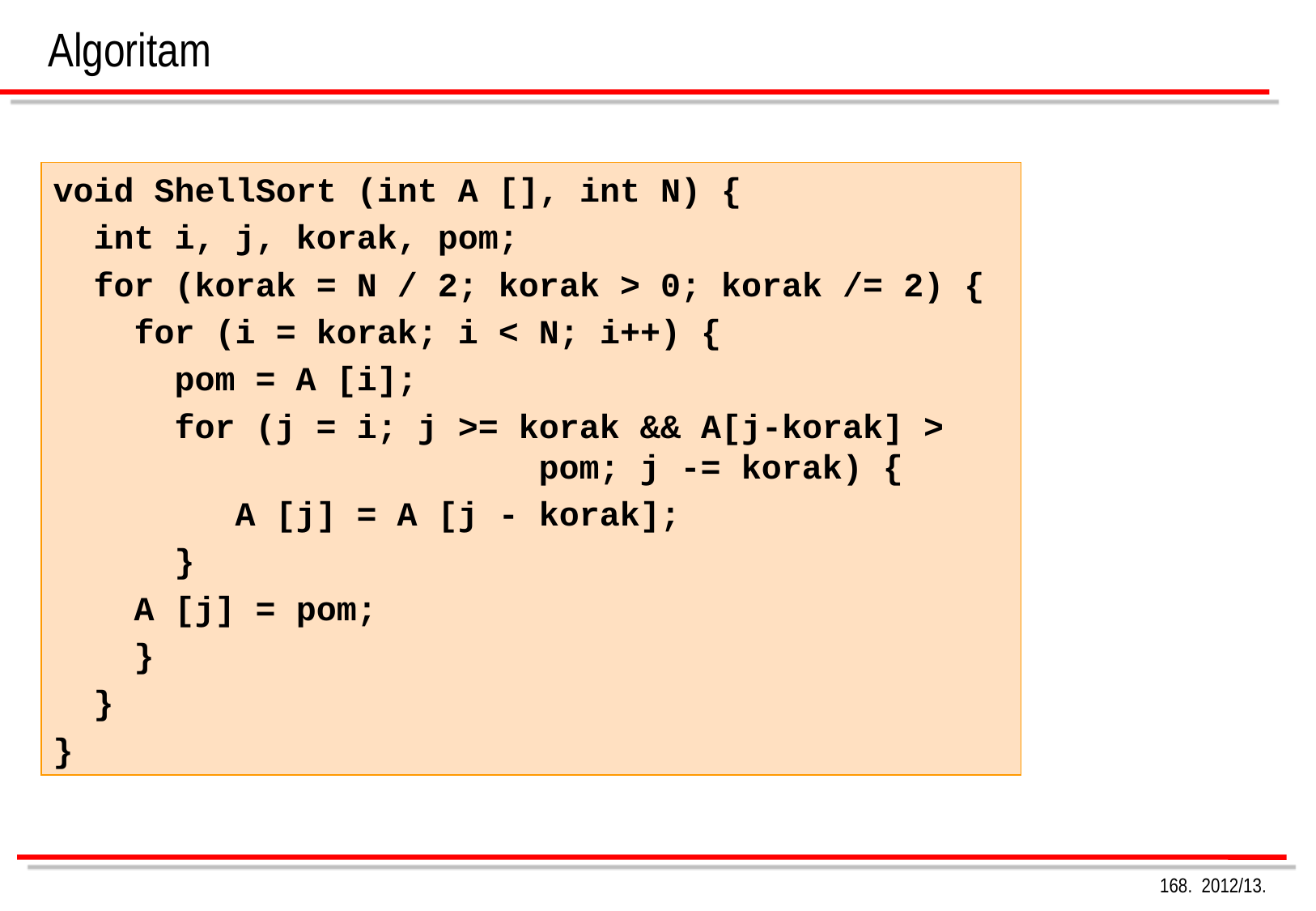

Algoritam
void ShellSort (int A [], int N) {
  int i, j, korak, pom;
  for (korak = N / 2; korak > 0; korak /= 2) {
    for (i = korak; i < N; i++) {
      pom = A [i];
      for (j = i; j >= korak && A[j-korak] > 				pom; j -= korak) {
	   A [j] = A [j - korak];
      }
    A [j] = pom;
    }
  }
}
168.  2012/13.